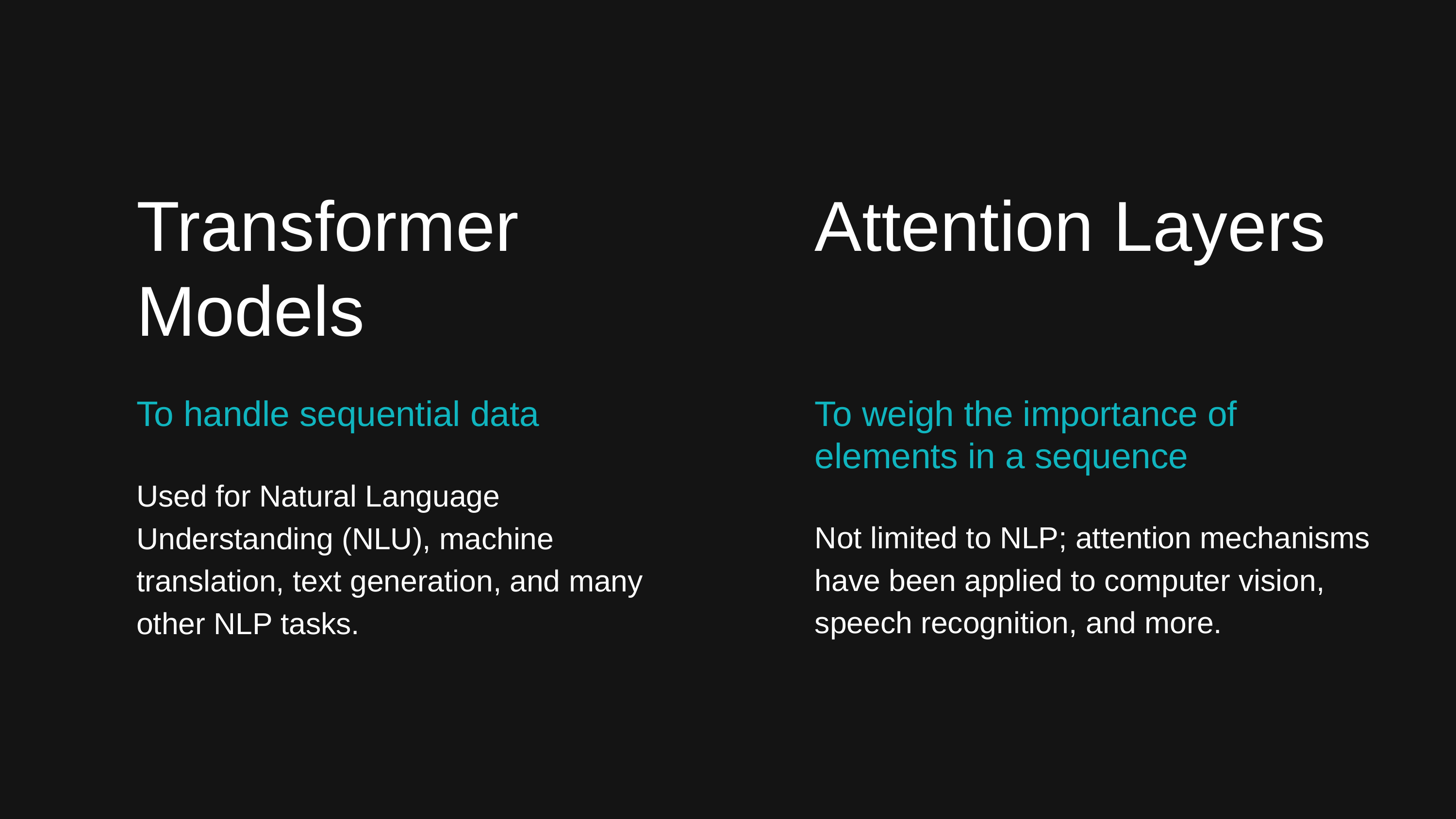

Transformer Models
To handle sequential data
Used for Natural Language Understanding (NLU), machine translation, text generation, and many other NLP tasks.
Attention Layers
To weigh the importance of elements in a sequence
Not limited to NLP; attention mechanisms have been applied to computer vision, speech recognition, and more.